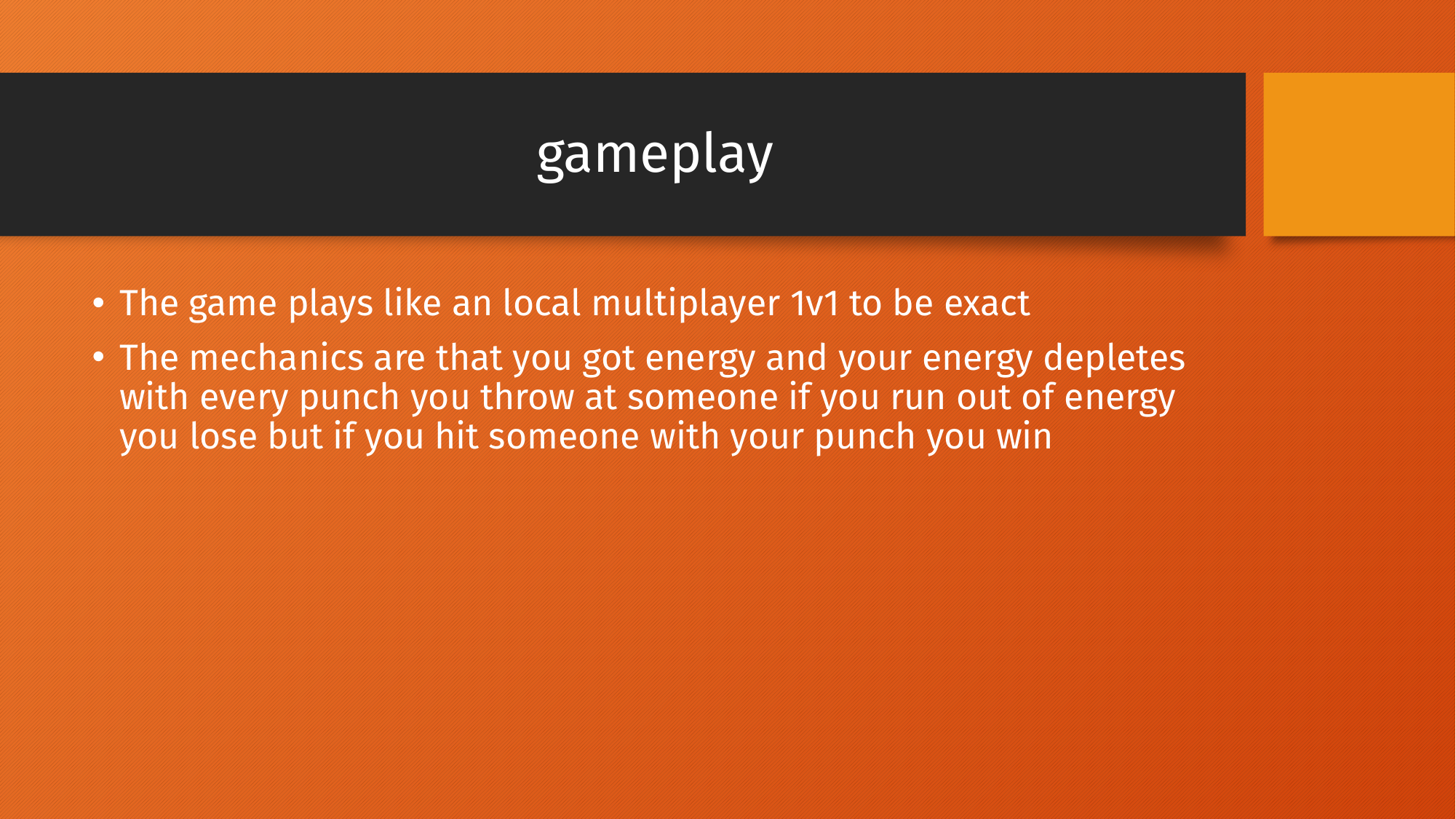

# gameplay
The game plays like an local multiplayer 1v1 to be exact
The mechanics are that you got energy and your energy depletes with every punch you throw at someone if you run out of energy you lose but if you hit someone with your punch you win